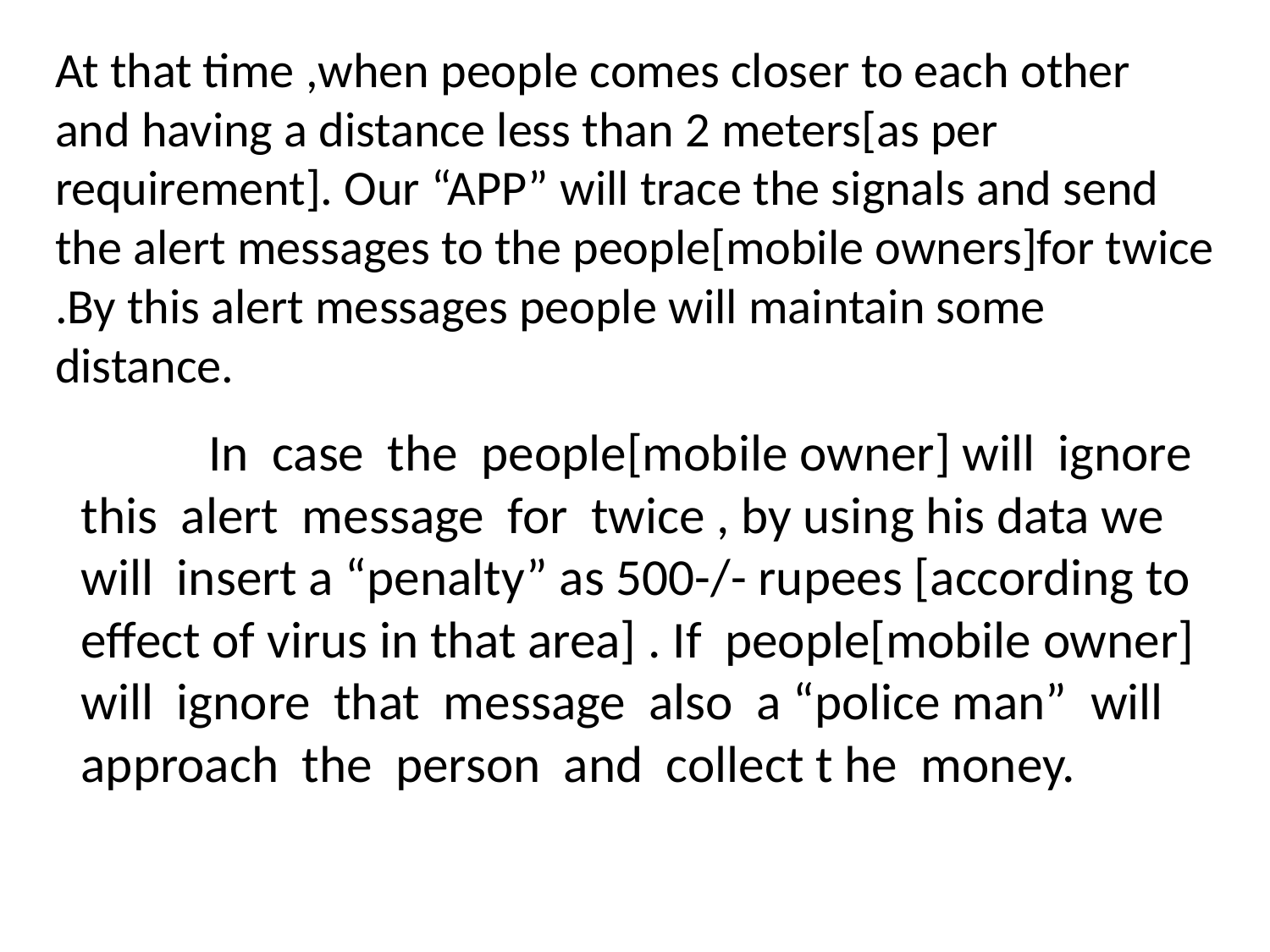

# At that time ,when people comes closer to each other and having a distance less than 2 meters[as per requirement]. Our “APP” will trace the signals and send the alert messages to the people[mobile owners]for twice .By this alert messages people will maintain some distance.
               In  case  the  people[mobile owner] will  ignore  this  alert  message  for  twice , by using his data we will  insert a “penalty” as 500-/- rupees [according to effect of virus in that area] . If  people[mobile owner]  will  ignore  that  message  also  a “police man”  will  approach  the  person  and  collect t he  money.